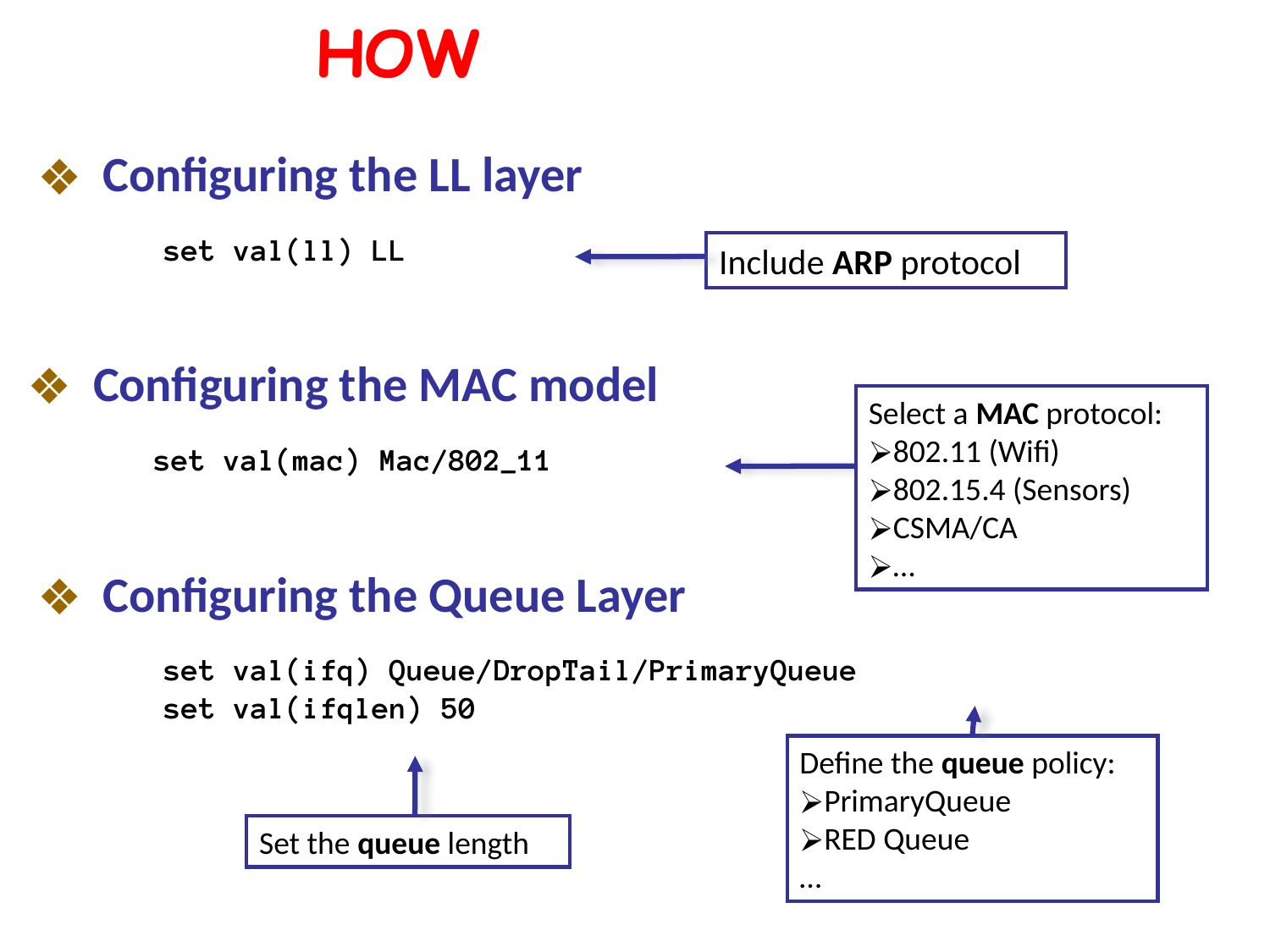

Ns2: HOW
 Configuring the LL layer

	set val(ll) LL
Include ARP protocol
 Configuring the MAC model

	set val(mac) Mac/802_11
Select a MAC protocol:
802.11 (Wifi)
802.15.4 (Sensors)
CSMA/CA
…
 Configuring the Queue Layer

	set val(ifq) Queue/DropTail/PrimaryQueue
	set val(ifqlen) 50
Define the queue policy:
PrimaryQueue
RED Queue
…
Set the queue length